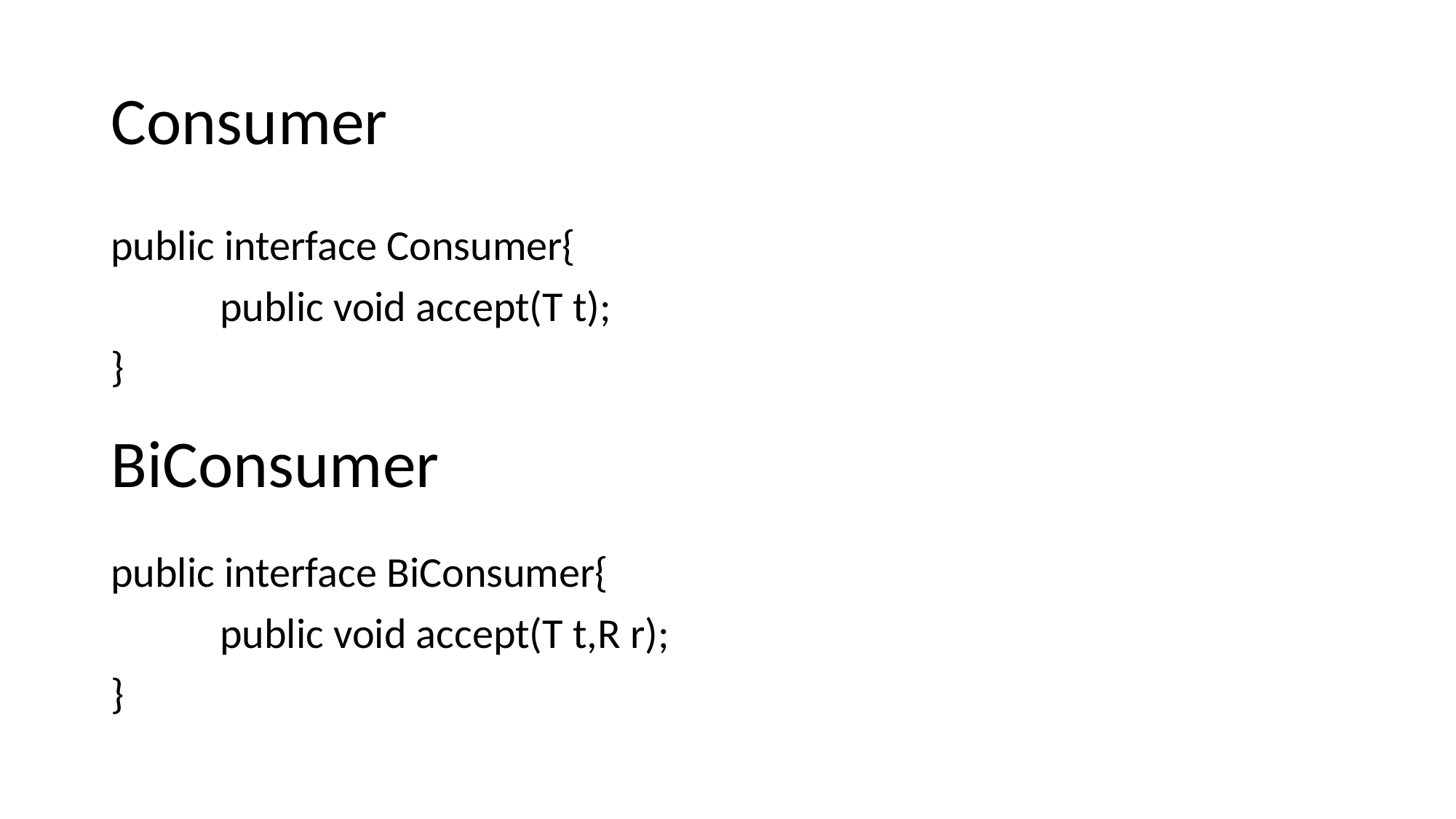

# Consumer
public interface Consumer{
	public void accept(T t);
}
BiConsumer
public interface BiConsumer{
	public void accept(T t,R r);
}